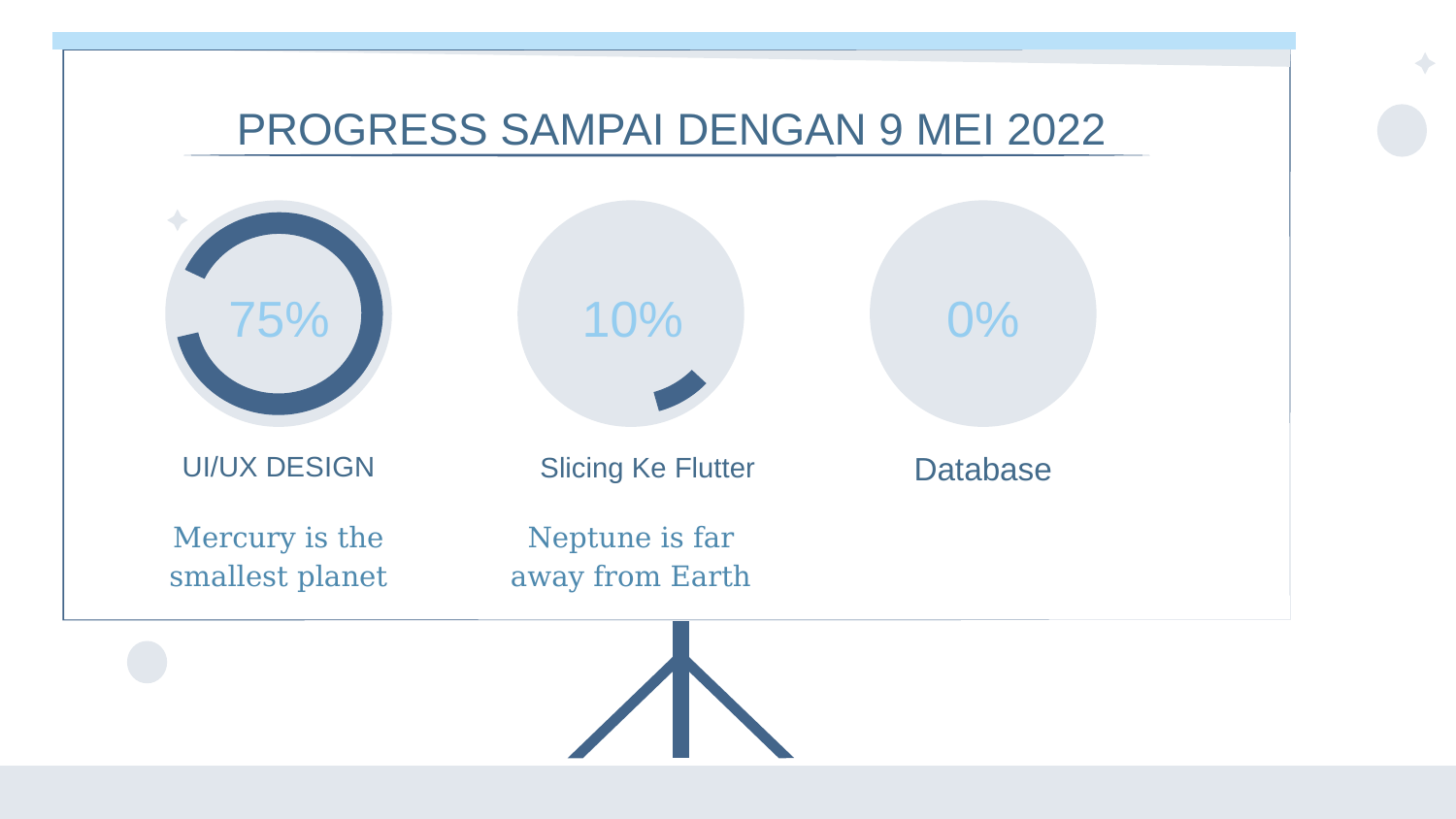

# PROGRESS SAMPAI DENGAN 9 MEI 2022

0%
75%
10%
UI/UX DESIGN
Database
Slicing Ke Flutter
Mercury is the smallest planet
Neptune is far away from Earth